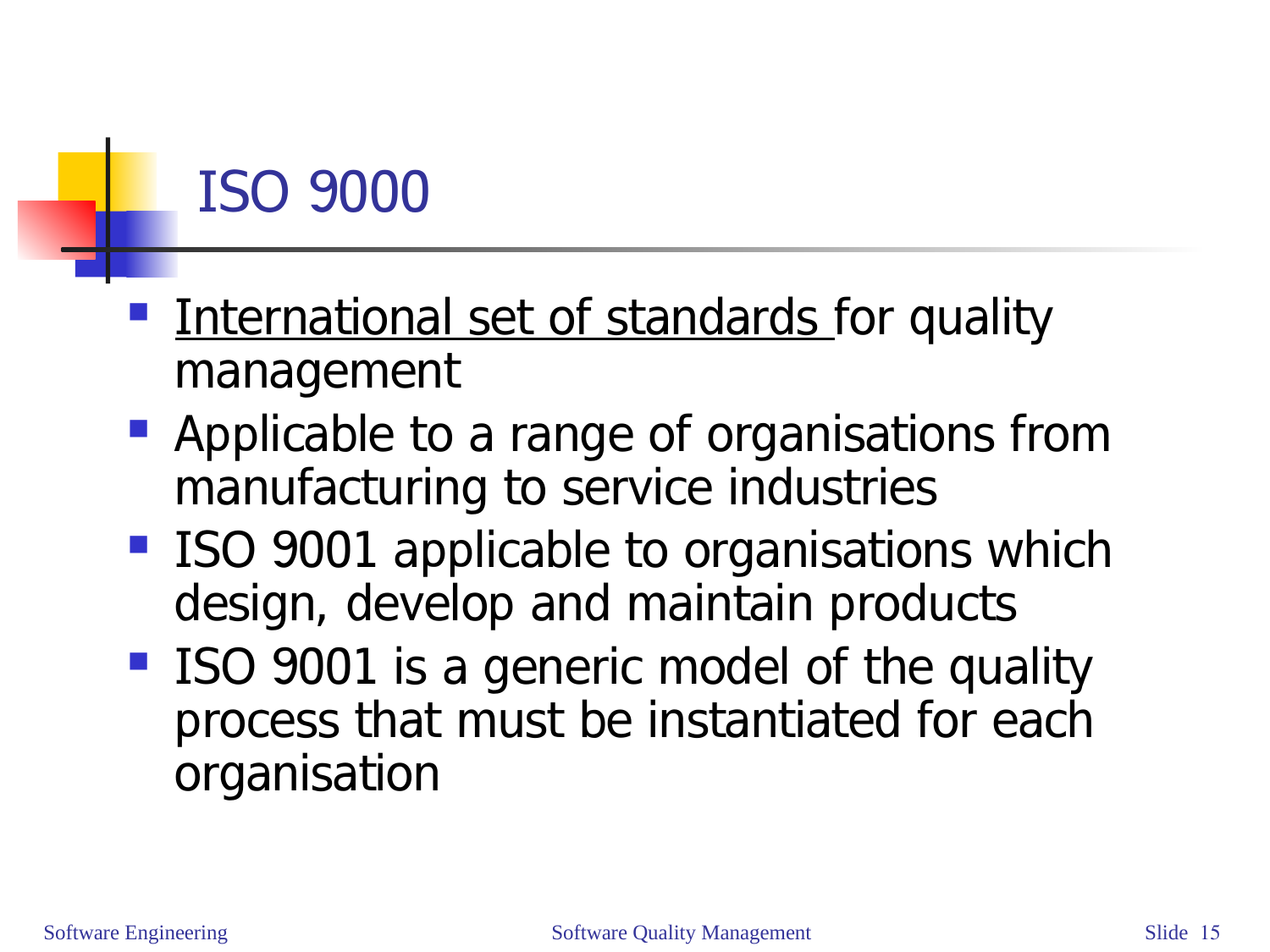

# ISO 9000
International set of standards for quality management
Applicable to a range of organisations from manufacturing to service industries
ISO 9001 applicable to organisations which design, develop and maintain products
ISO 9001 is a generic model of the quality process that must be instantiated for each organisation